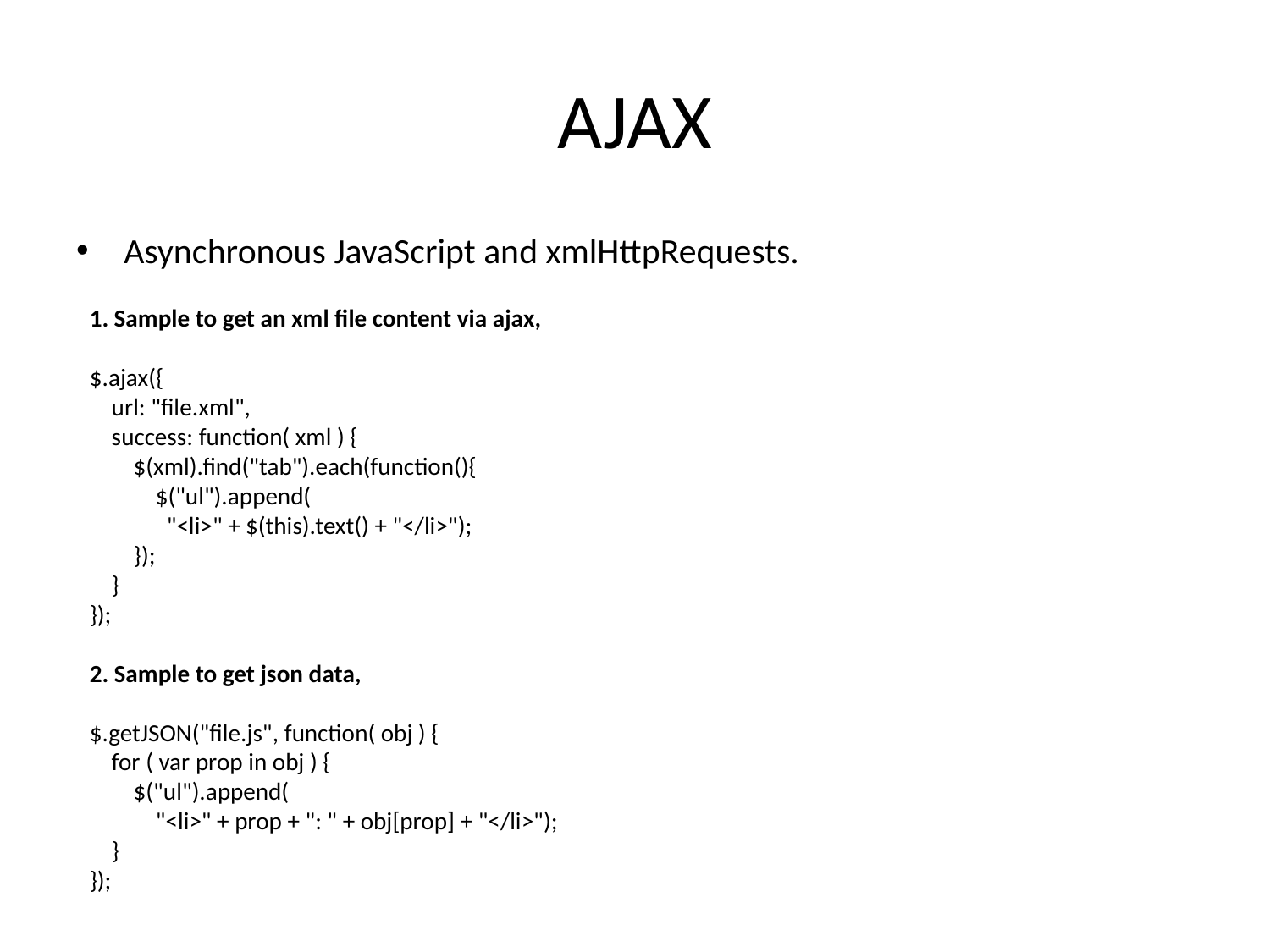

# AJAX
Asynchronous JavaScript and xmlHttpRequests.

1. Sample to get an xml file content via ajax,

$.ajax({ 
    url: "file.xml", 
    success: function( xml ) { 
        $(xml).find("tab").each(function(){ 
            $("ul").append( 
              "<li>" + $(this).text() + "</li>"); 
        }); 
    } 
});

2. Sample to get json data,

$.getJSON("file.js", function( obj ) { 
    for ( var prop in obj ) { 
        $("ul").append( 
            "<li>" + prop + ": " + obj[prop] + "</li>"); 
    } 
});